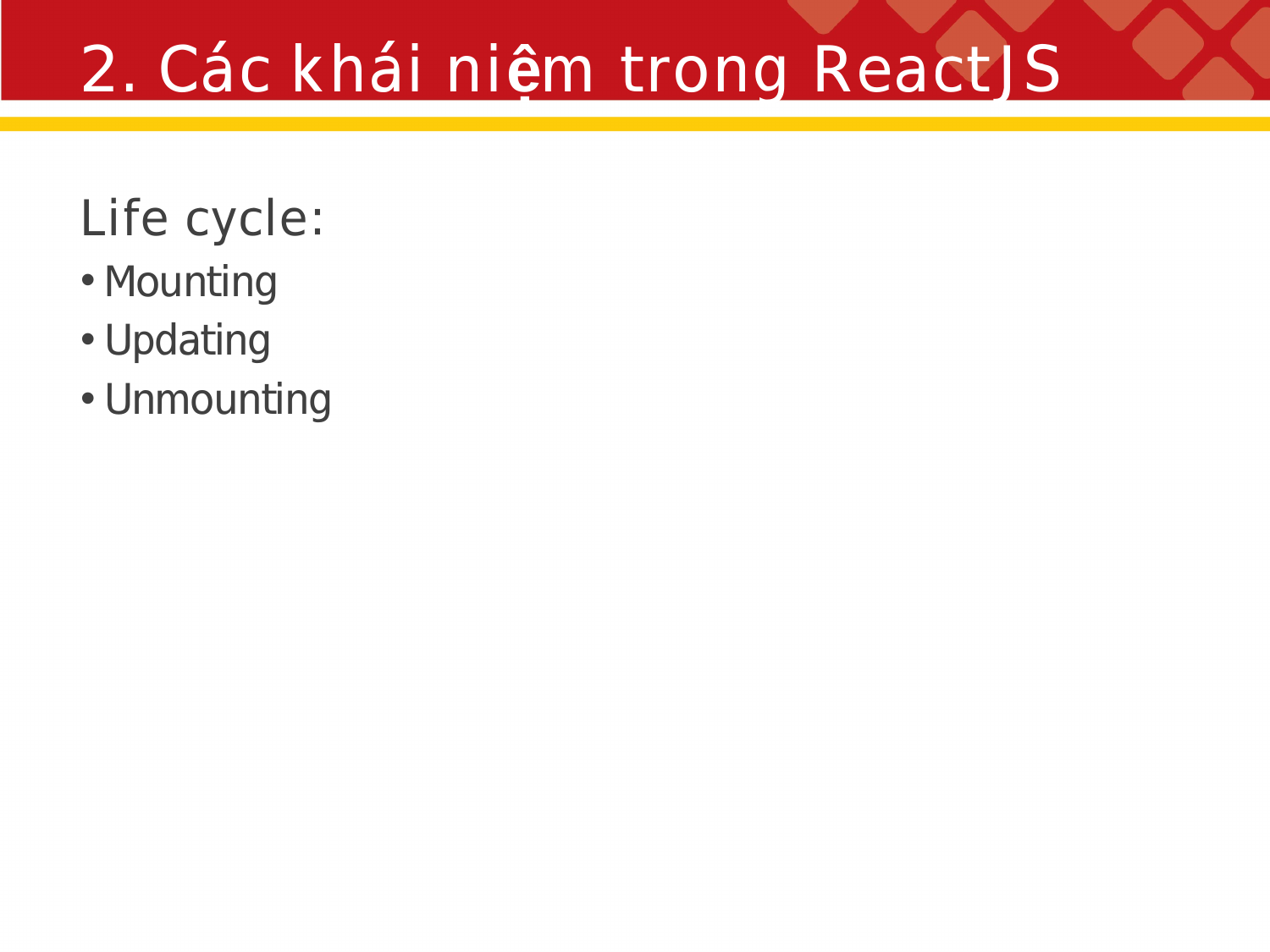

# 2. Các khái niệm trong ReactJS
Life cycle:
Mounting
Updating
Unmounting